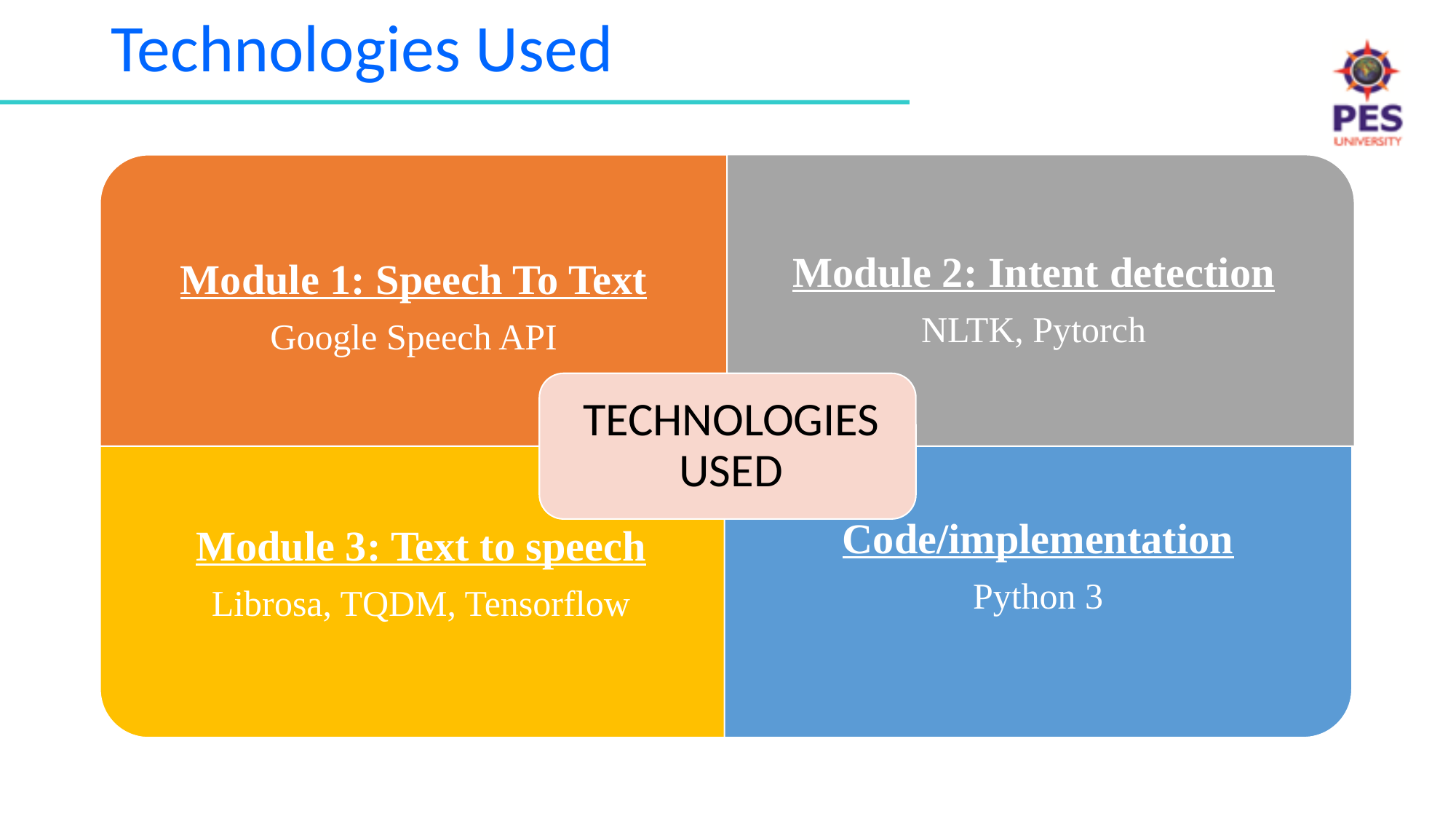

# Technologies Used
Module 1: Speech To Text
Google Speech API
Module 2: Intent detection
NLTK, Pytorch
Module 3: Text to speech
Librosa, TQDM, Tensorflow

Code/implementation
Python 3

TECHNOLOGIES USED